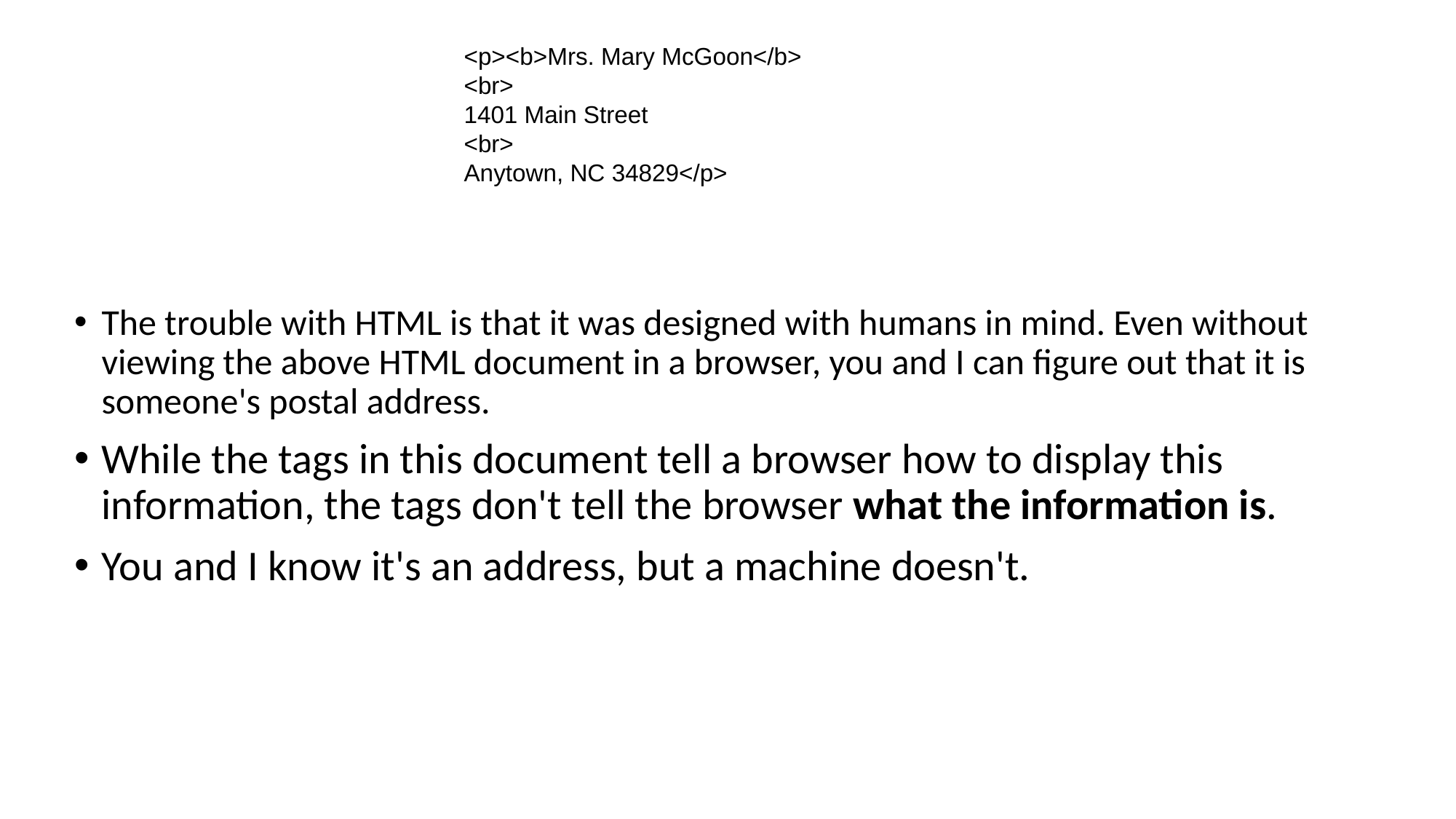

The trouble with HTML is that it was designed with humans in mind. Even without viewing the above HTML document in a browser, you and I can figure out that it is someone's postal address.
While the tags in this document tell a browser how to display this information, the tags don't tell the browser what the information is.
You and I know it's an address, but a machine doesn't.
<p><b>Mrs. Mary McGoon</b>
<br>
1401 Main Street
<br>
Anytown, NC 34829</p>